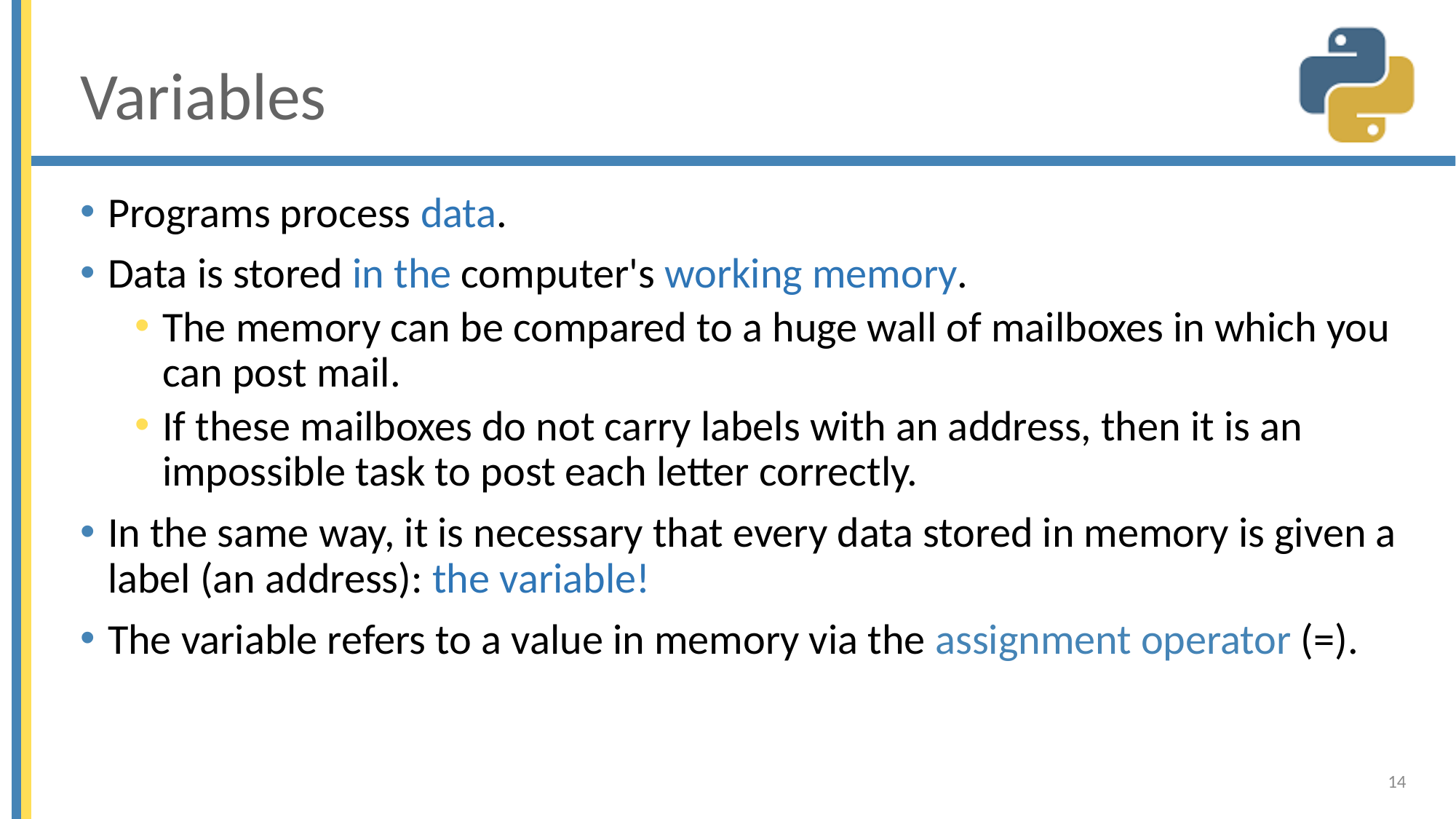

# Variables
Programs process data.
Data is stored in the computer's working memory.
The memory can be compared to a huge wall of mailboxes in which you can post mail.
If these mailboxes do not carry labels with an address, then it is an impossible task to post each letter correctly.
In the same way, it is necessary that every data stored in memory is given a label (an address): the variable!
The variable refers to a value in memory via the assignment operator (=).

14